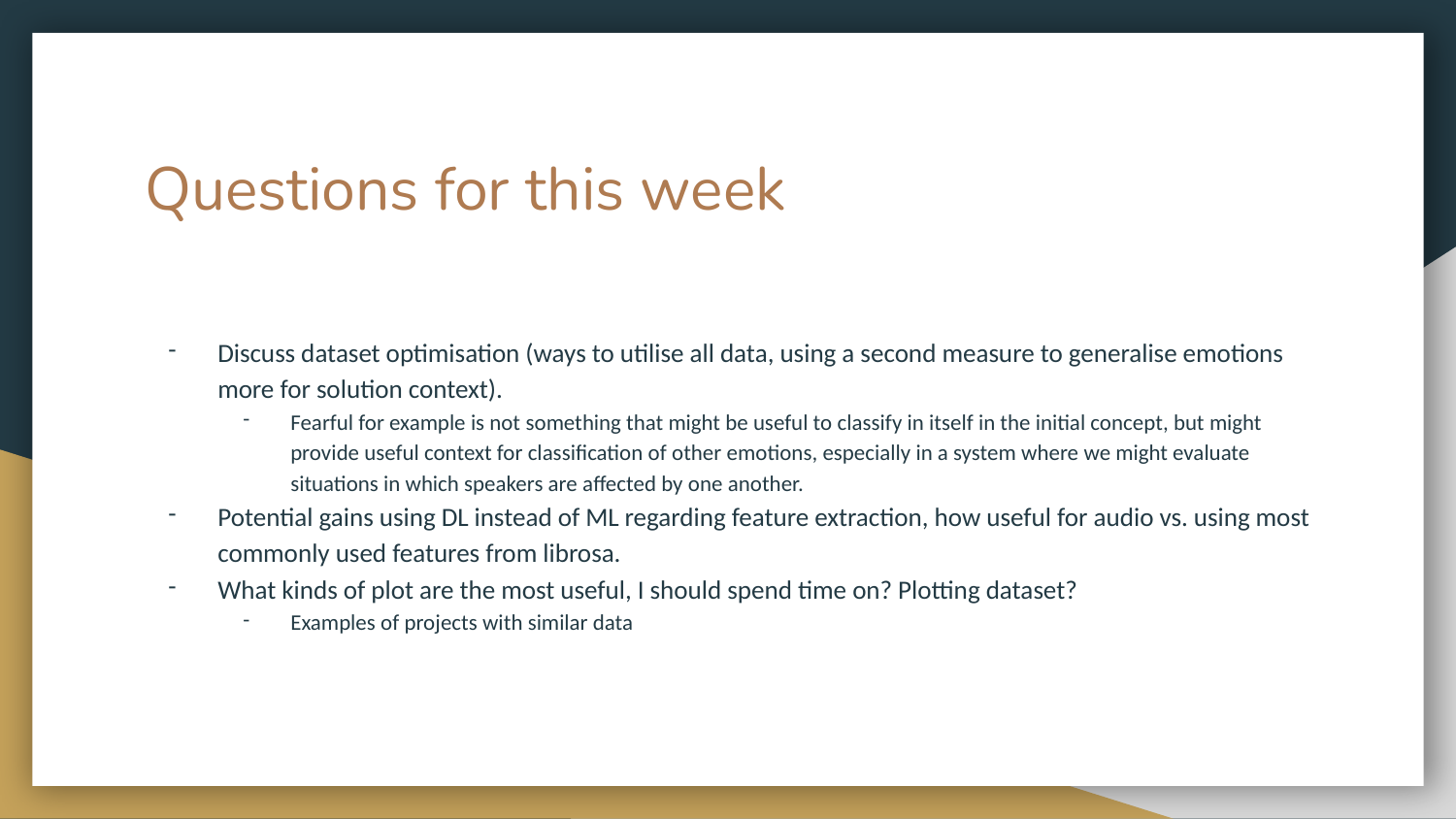

# Questions for this week
Discuss dataset optimisation (ways to utilise all data, using a second measure to generalise emotions more for solution context).
Fearful for example is not something that might be useful to classify in itself in the initial concept, but might provide useful context for classification of other emotions, especially in a system where we might evaluate situations in which speakers are affected by one another.
Potential gains using DL instead of ML regarding feature extraction, how useful for audio vs. using most commonly used features from librosa.
What kinds of plot are the most useful, I should spend time on? Plotting dataset?
Examples of projects with similar data